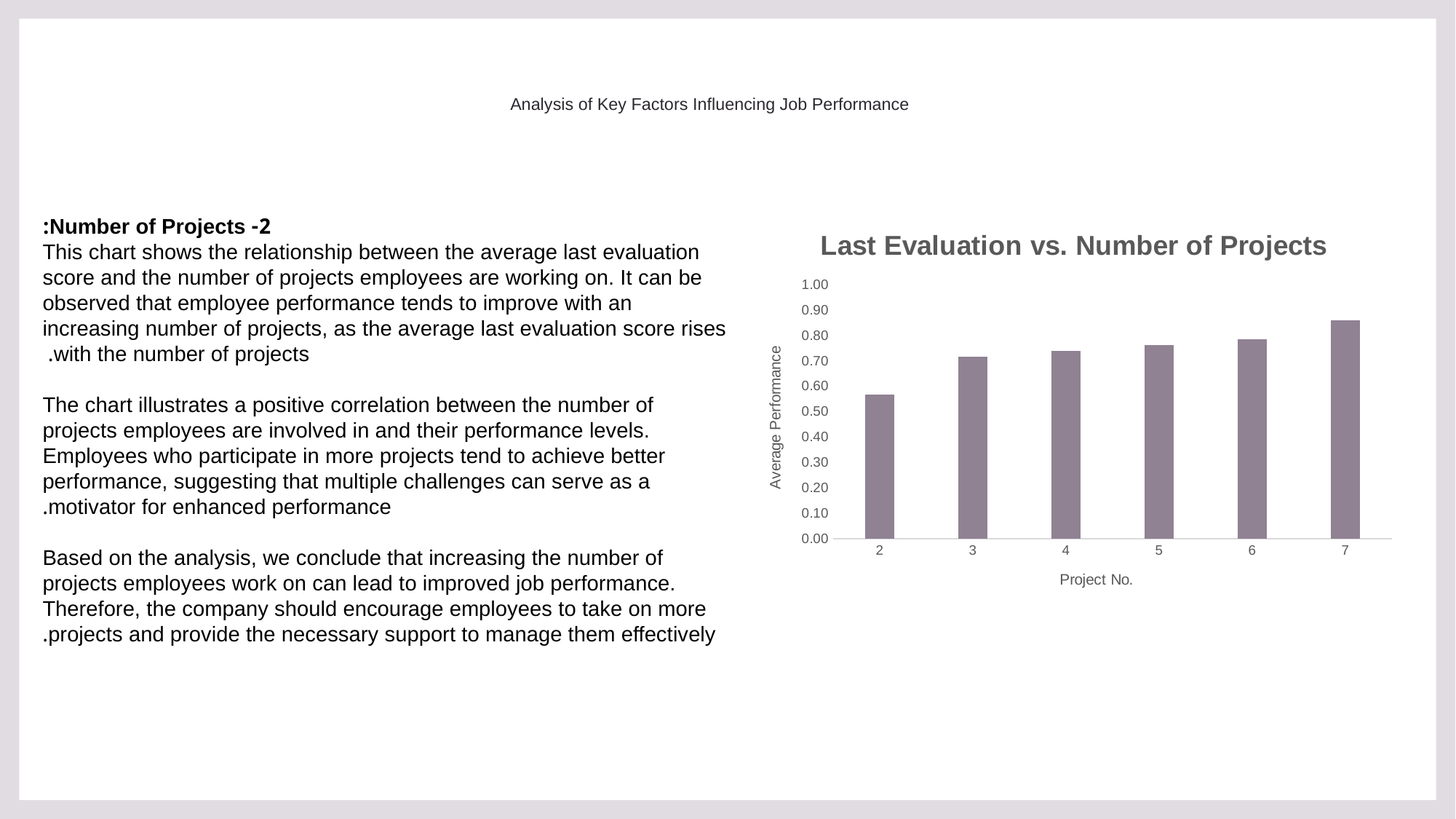

# Analysis of Key Factors Influencing Job Performance
2- Number of Projects:
This chart shows the relationship between the average last evaluation score and the number of projects employees are working on. It can be observed that employee performance tends to improve with an increasing number of projects, as the average last evaluation score rises with the number of projects.

The chart illustrates a positive correlation between the number of projects employees are involved in and their performance levels. Employees who participate in more projects tend to achieve better performance, suggesting that multiple challenges can serve as a motivator for enhanced performance.

Based on the analysis, we conclude that increasing the number of projects employees work on can lead to improved job performance. Therefore, the company should encourage employees to take on more projects and provide the necessary support to manage them effectively.

### Chart:
Last Evaluation vs. Number of Projects

| Category | Average of last_evaluation |
|---|---|
| 2 | 0.5685050251256267 |
| 3 | 0.7165721331689241 |
| 4 | 0.7400091638029725 |
| 5 | 0.7620101412531705 |
| 6 | 0.786550255536629 |
| 7 | 0.8596093749999999 |